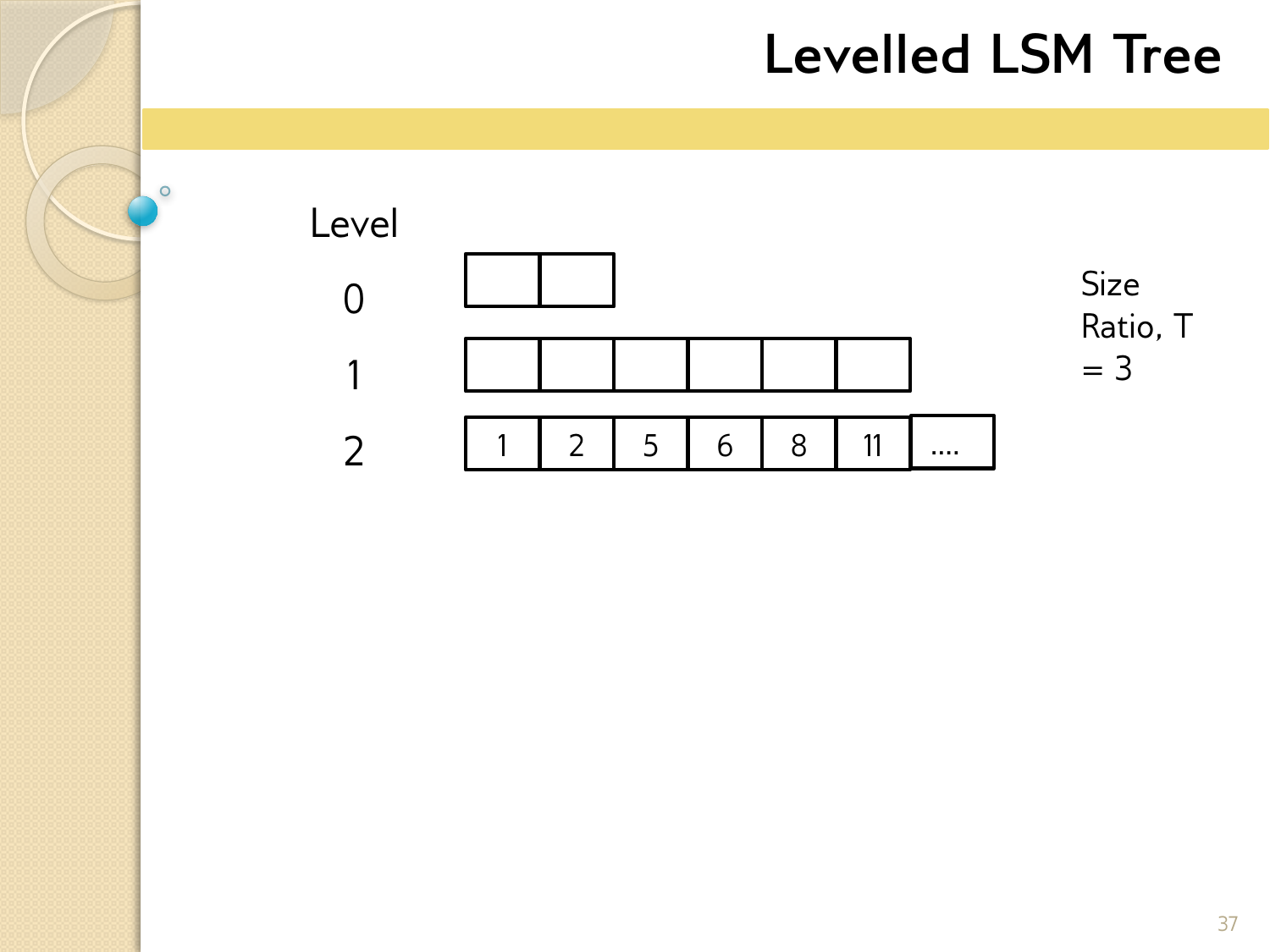

Levelled LSM Tree

Level
0
1
2

Size Ratio, T = 3

7

7

7
….7
1
2
5
6
8
11
37